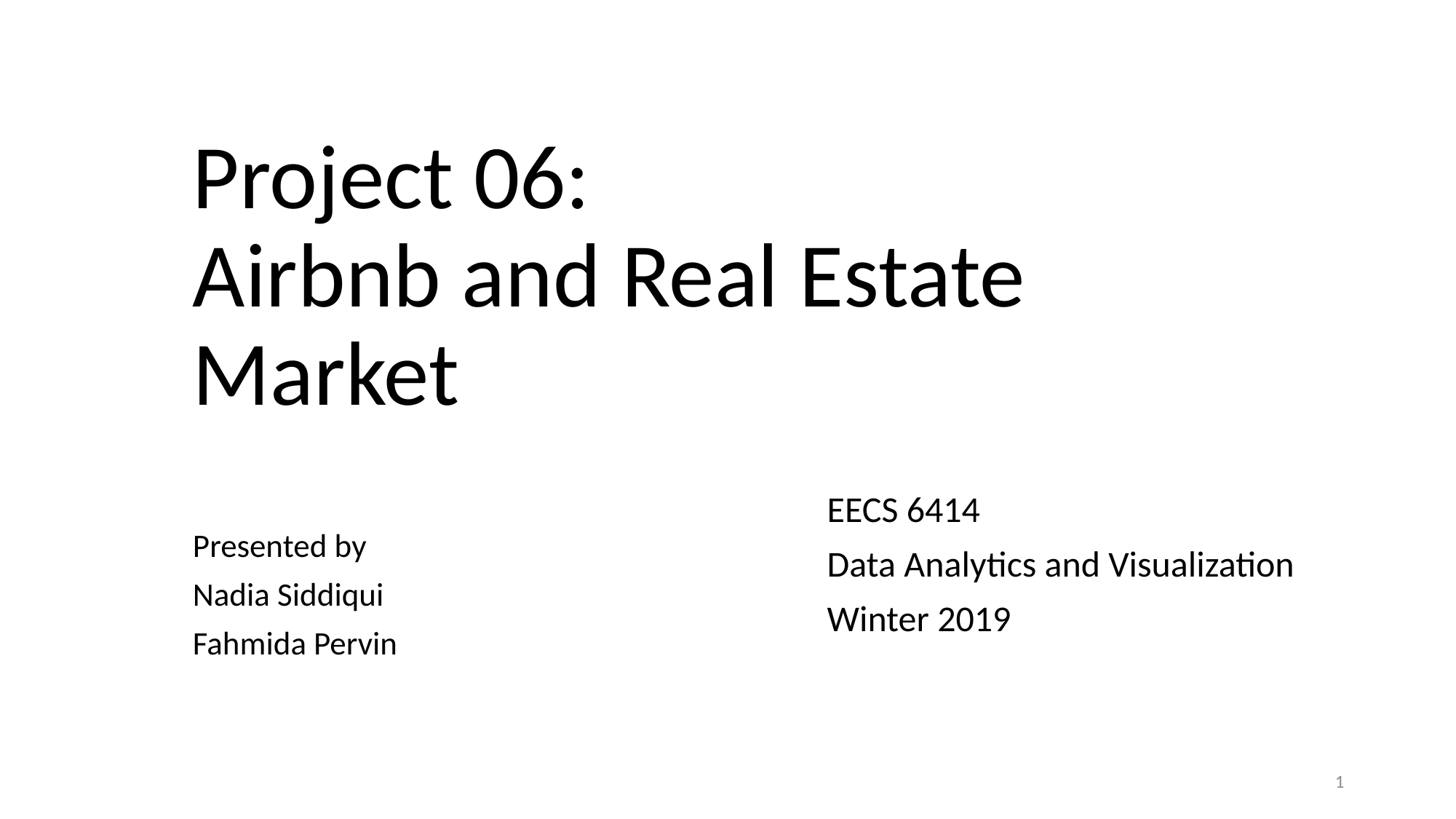

# Project 06: Airbnb and Real Estate Market

Presented by
Nadia Siddiqui
Fahmida Pervin

EECS 6414
Data Analytics and Visualization
Winter 2019

1